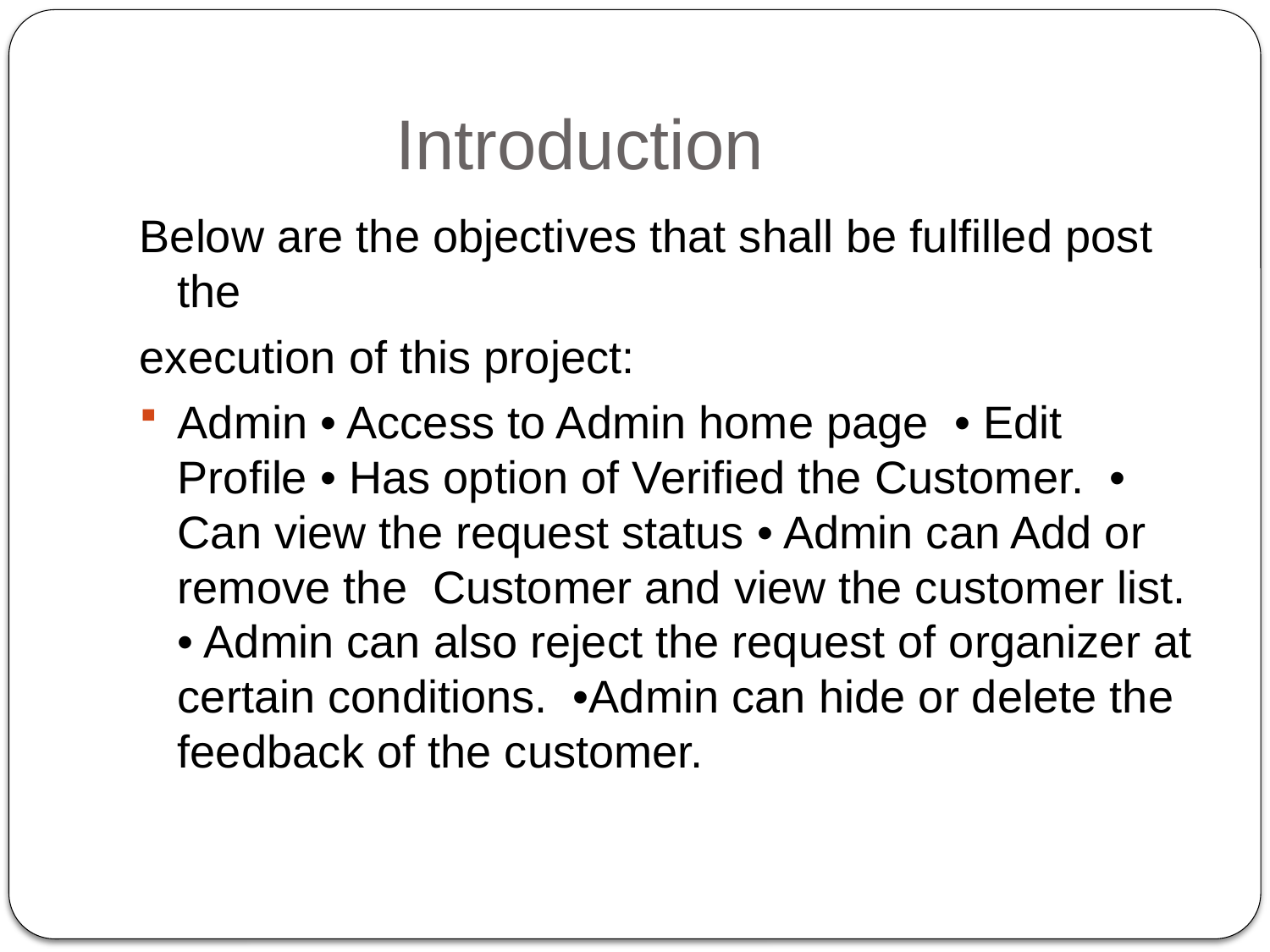

# Introduction
Below are the objectives that shall be fulfilled post the
execution of this project:
Admin • Access to Admin home page  • Edit Profile • Has option of Verified the Customer.  • Can view the request status • Admin can Add or remove the  Customer and view the customer list. • Admin can also reject the request of organizer at certain conditions.  •Admin can hide or delete the feedback of the customer.